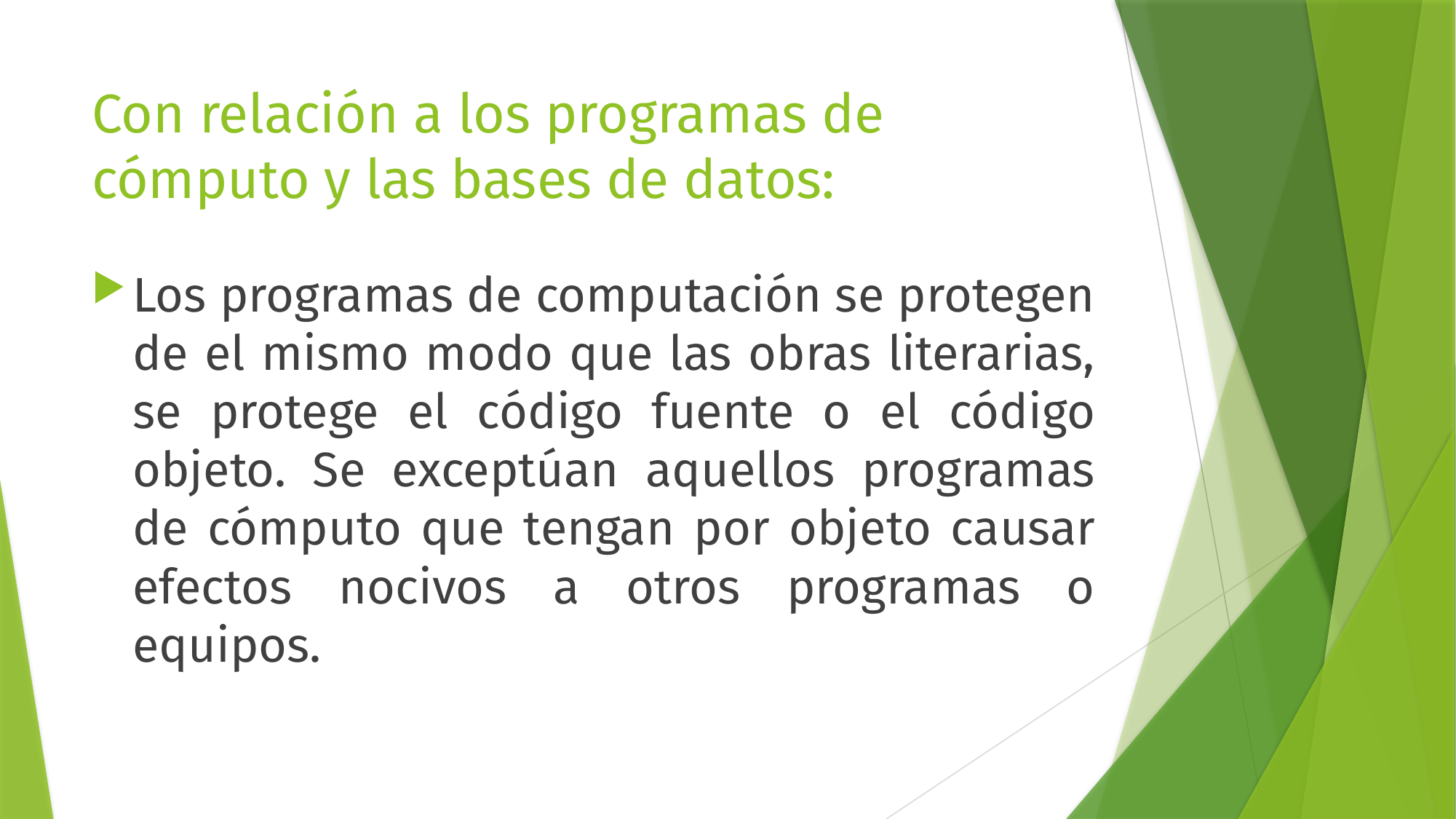

# Con relación a los programas de cómputo y las bases de datos:
Los programas de computación se protegen de el mismo modo que las obras literarias, se protege el código fuente o el código objeto. Se exceptúan aquellos programas de cómputo que tengan por objeto causar efectos nocivos a otros programas o equipos.